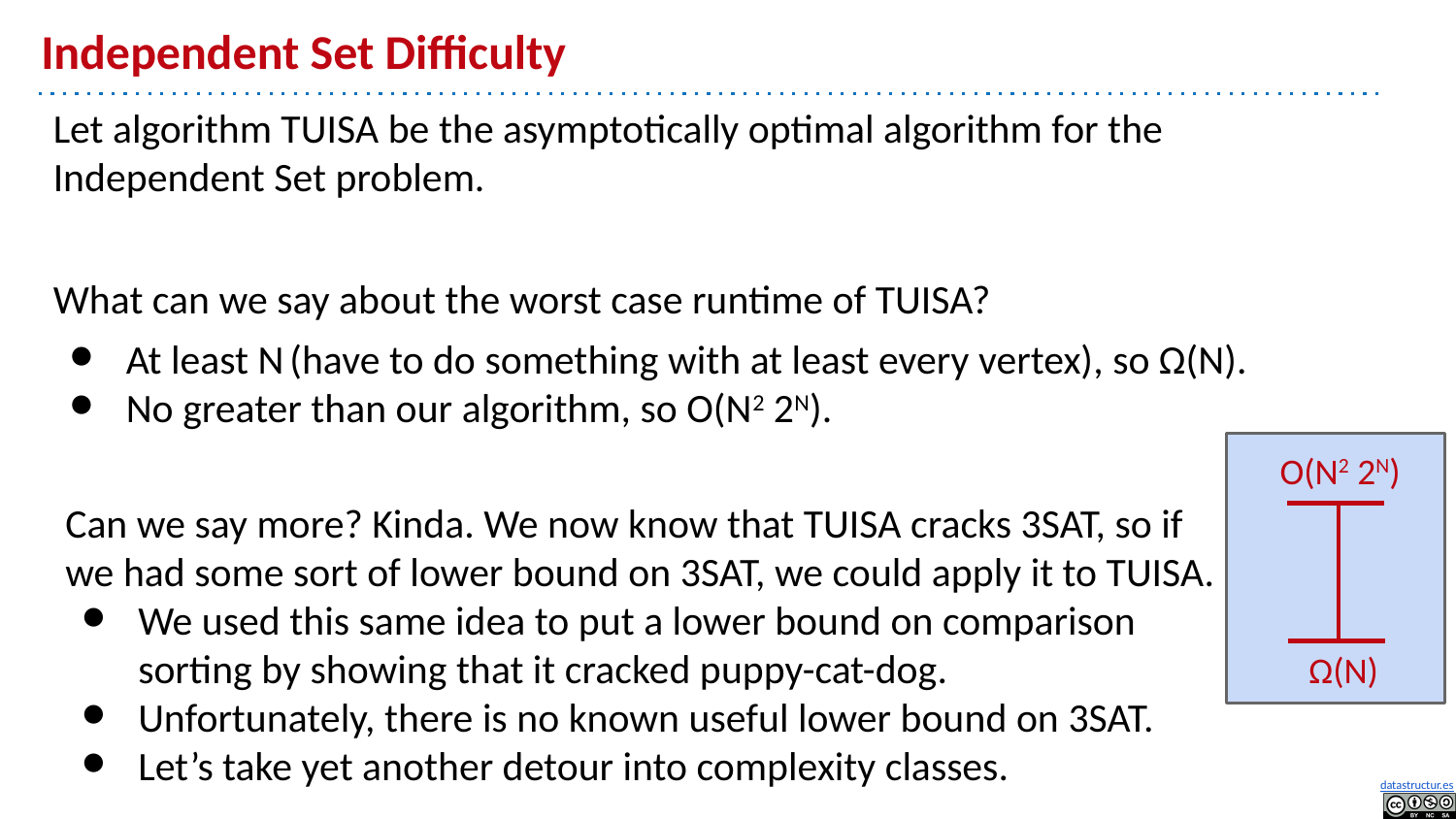

# Independent Set Difficulty
Let algorithm TUISA be the asymptotically optimal algorithm for the Independent Set problem.

What can we say about the worst case runtime of TUISA?
At least N (have to do something with at least every vertex), so Ω(N).
No greater than our algorithm, so O(N2 2N).
O(N2 2N)

Ω(N)
Can we say more? Kinda. We now know that TUISA cracks 3SAT, so if we had some sort of lower bound on 3SAT, we could apply it to TUISA.
We used this same idea to put a lower bound on comparison sorting by showing that it cracked puppy-cat-dog.
Unfortunately, there is no known useful lower bound on 3SAT.
Let’s take yet another detour into complexity classes.